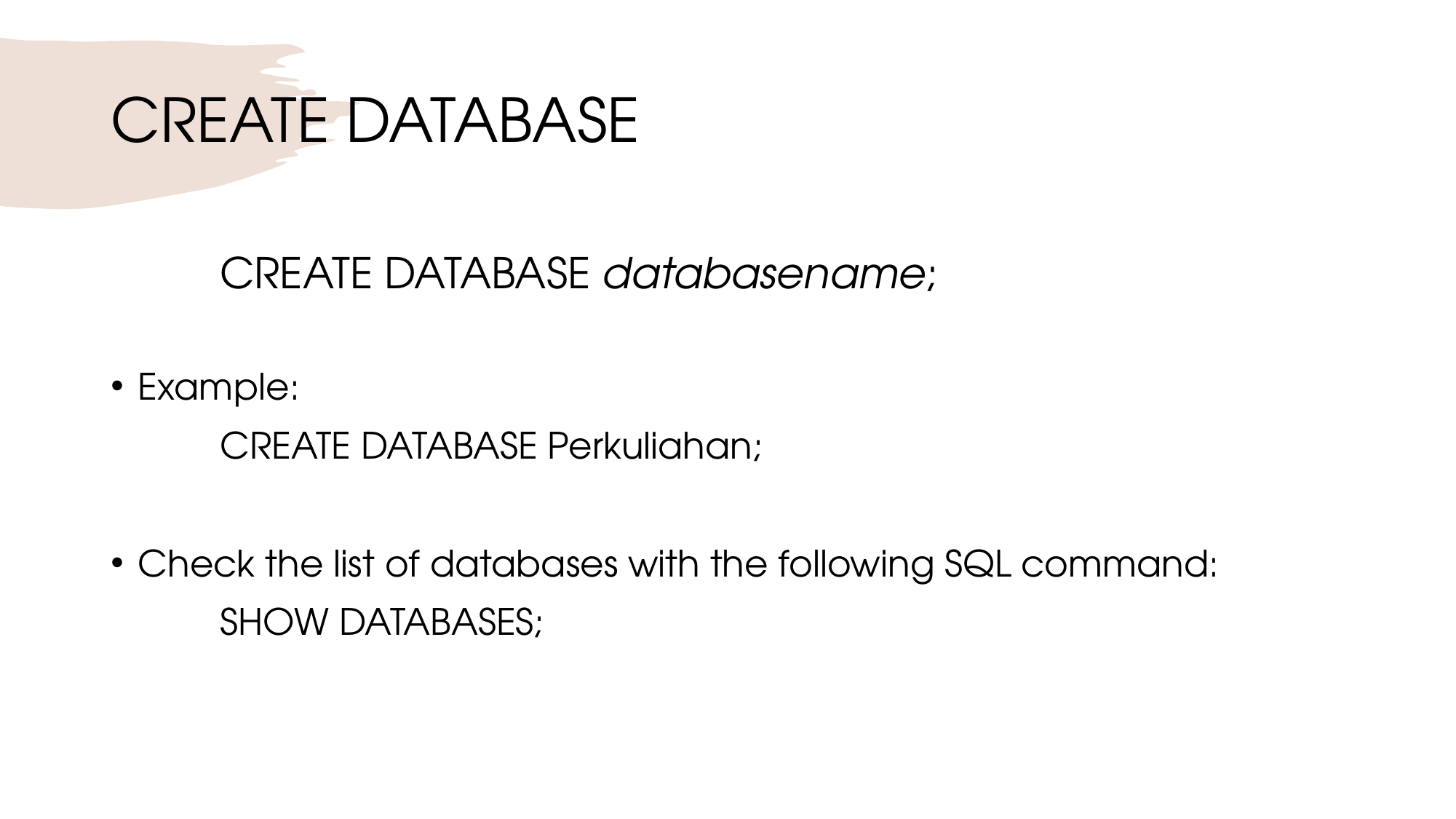

# CREATE DATABASE
	CREATE DATABASE databasename;

Example:
	CREATE DATABASE Perkuliahan;

Check the list of databases with the following SQL command:
	SHOW DATABASES;